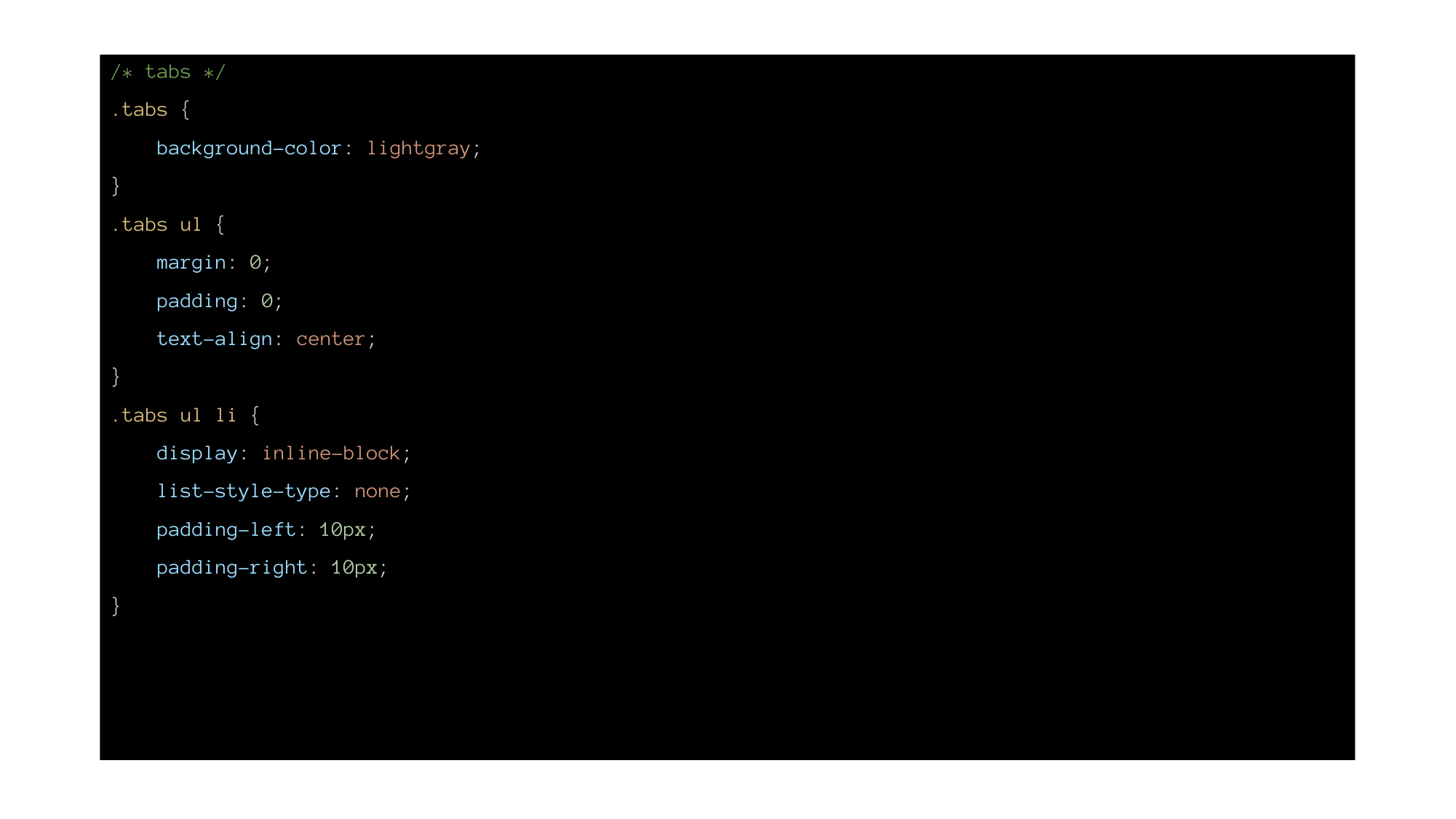

/* tabs */
.tabs {
    background-color: lightgray;
}
.tabs ul {
    margin: 0;
    padding: 0;
    text-align: center;
}
.tabs ul li {
    display: inline-block;
    list-style-type: none;
    padding-left: 10px;
    padding-right: 10px;
}